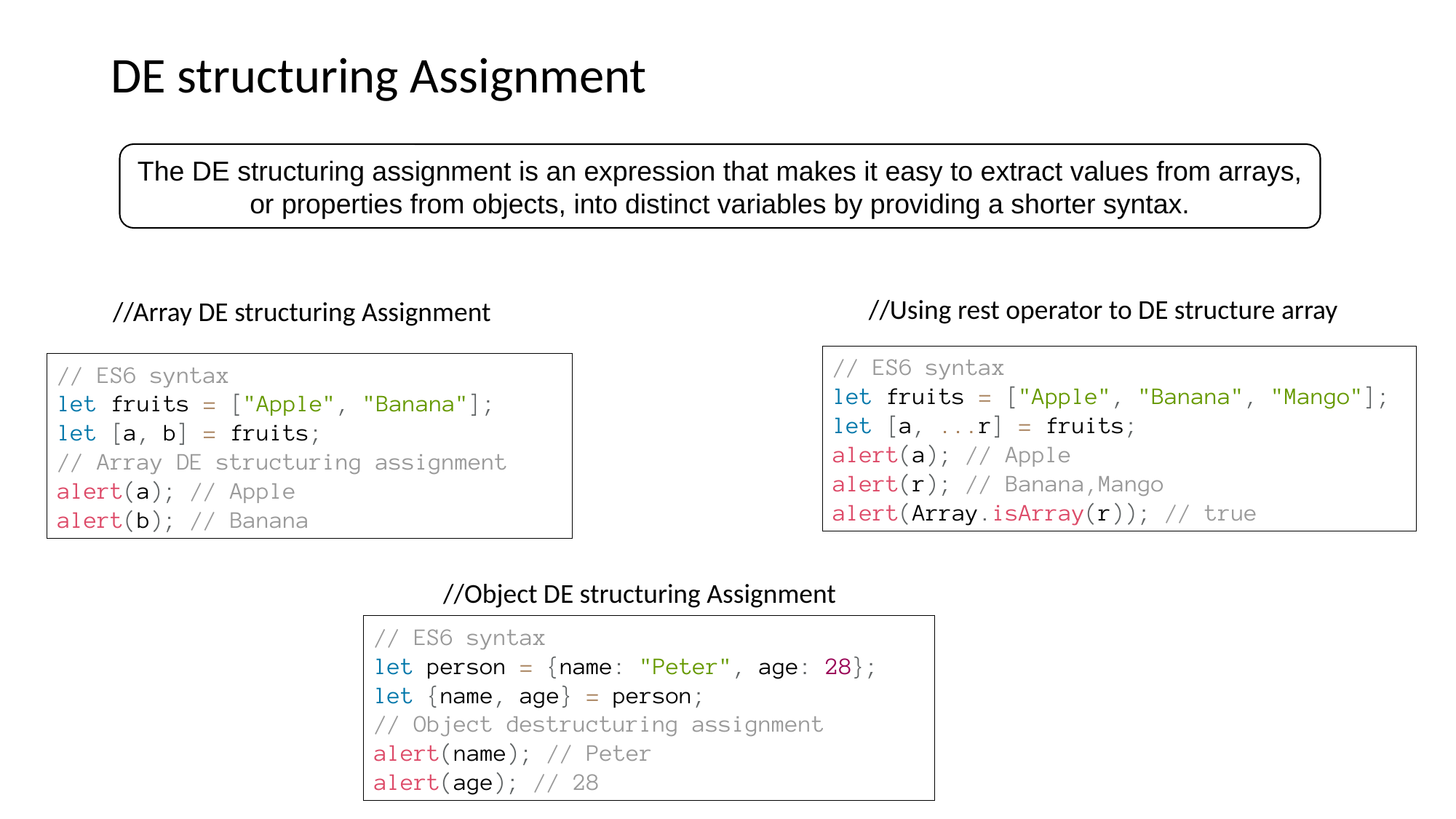

# DE structuring Assignment
The DE structuring assignment is an expression that makes it easy to extract values from arrays, or properties from objects, into distinct variables by providing a shorter syntax.
//Using rest operator to DE structure array
//Array DE structuring Assignment
// ES6 syntax
let fruits = ["Apple", "Banana", "Mango"];
let [a, ...r] = fruits;
alert(a); // Apple
alert(r); // Banana,Mango
alert(Array.isArray(r)); // true
// ES6 syntax
let fruits = ["Apple", "Banana"];
let [a, b] = fruits;
// Array DE structuring assignment
alert(a); // Apple
alert(b); // Banana
//Object DE structuring Assignment
// ES6 syntax
let person = {name: "Peter", age: 28};
let {name, age} = person;
// Object destructuring assignment
alert(name); // Peter
alert(age); // 28